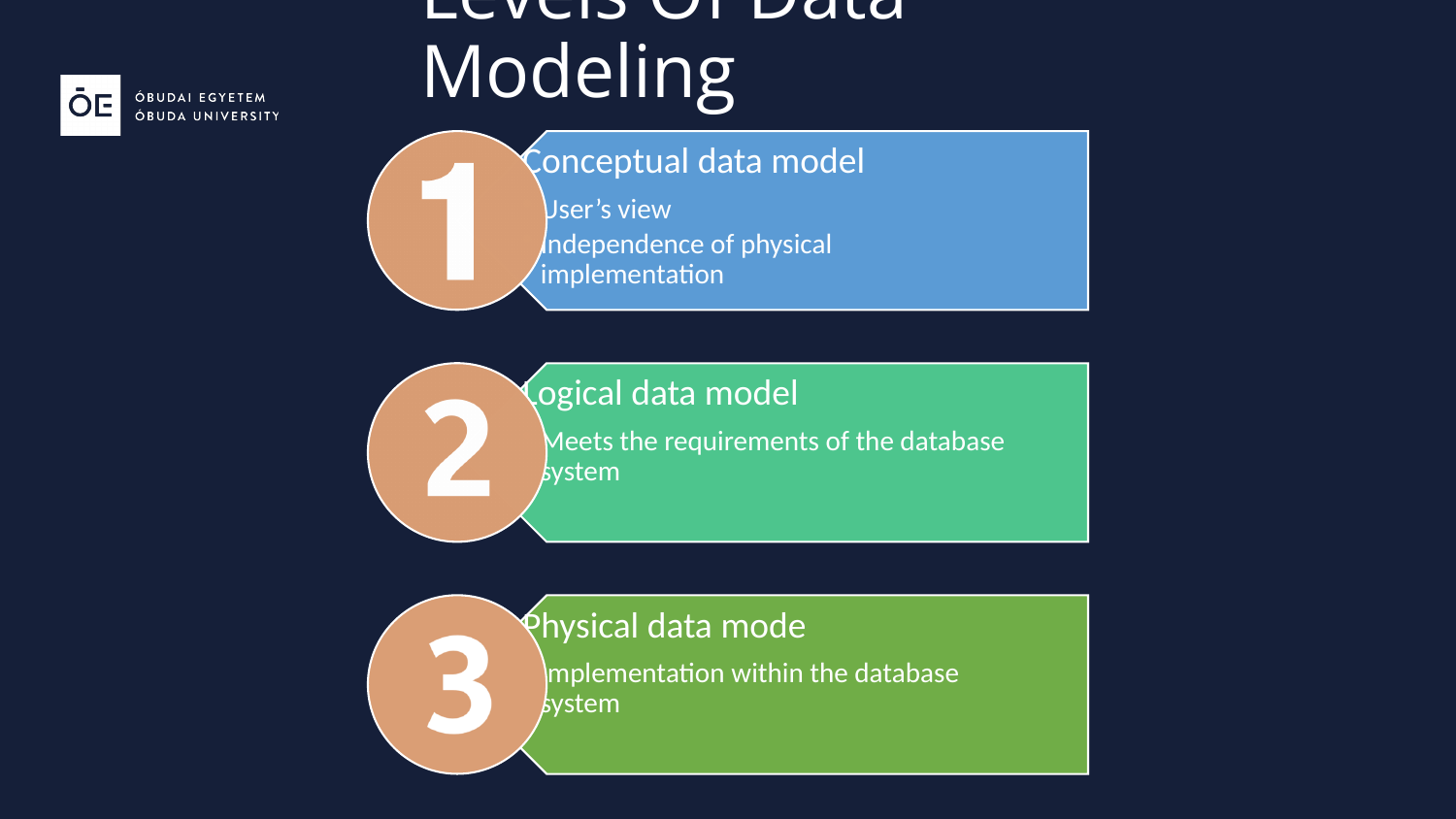

Levels Of Data Modeling
Conceptual data model
User’s view
Independence of physical implementation
Logical data model
Meets the requirements of the database system
Physical data mode
Implementation within the database system